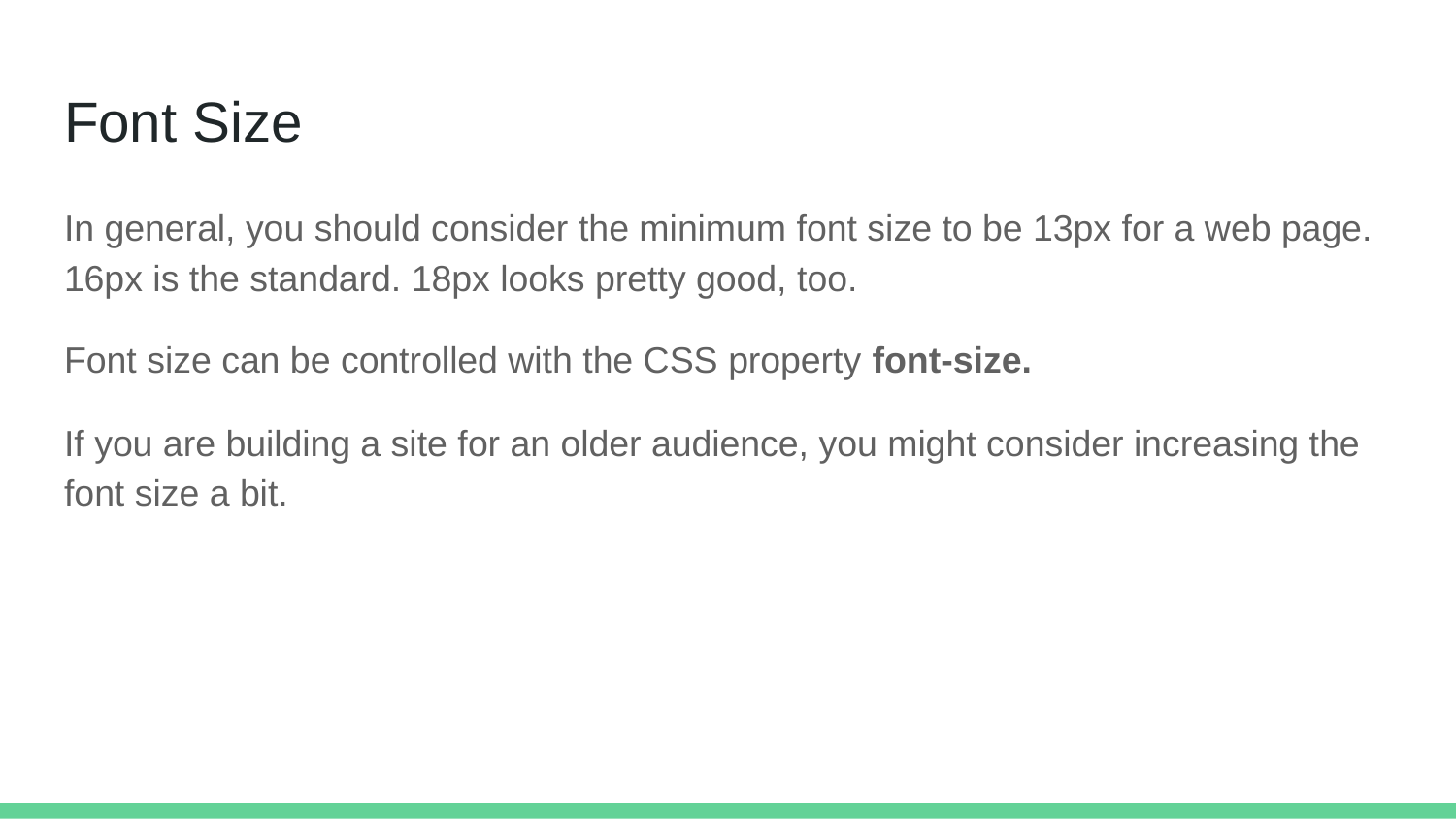

# Font Size
In general, you should consider the minimum font size to be 13px for a web page. 16px is the standard. 18px looks pretty good, too.
Font size can be controlled with the CSS property font-size.
If you are building a site for an older audience, you might consider increasing the font size a bit.